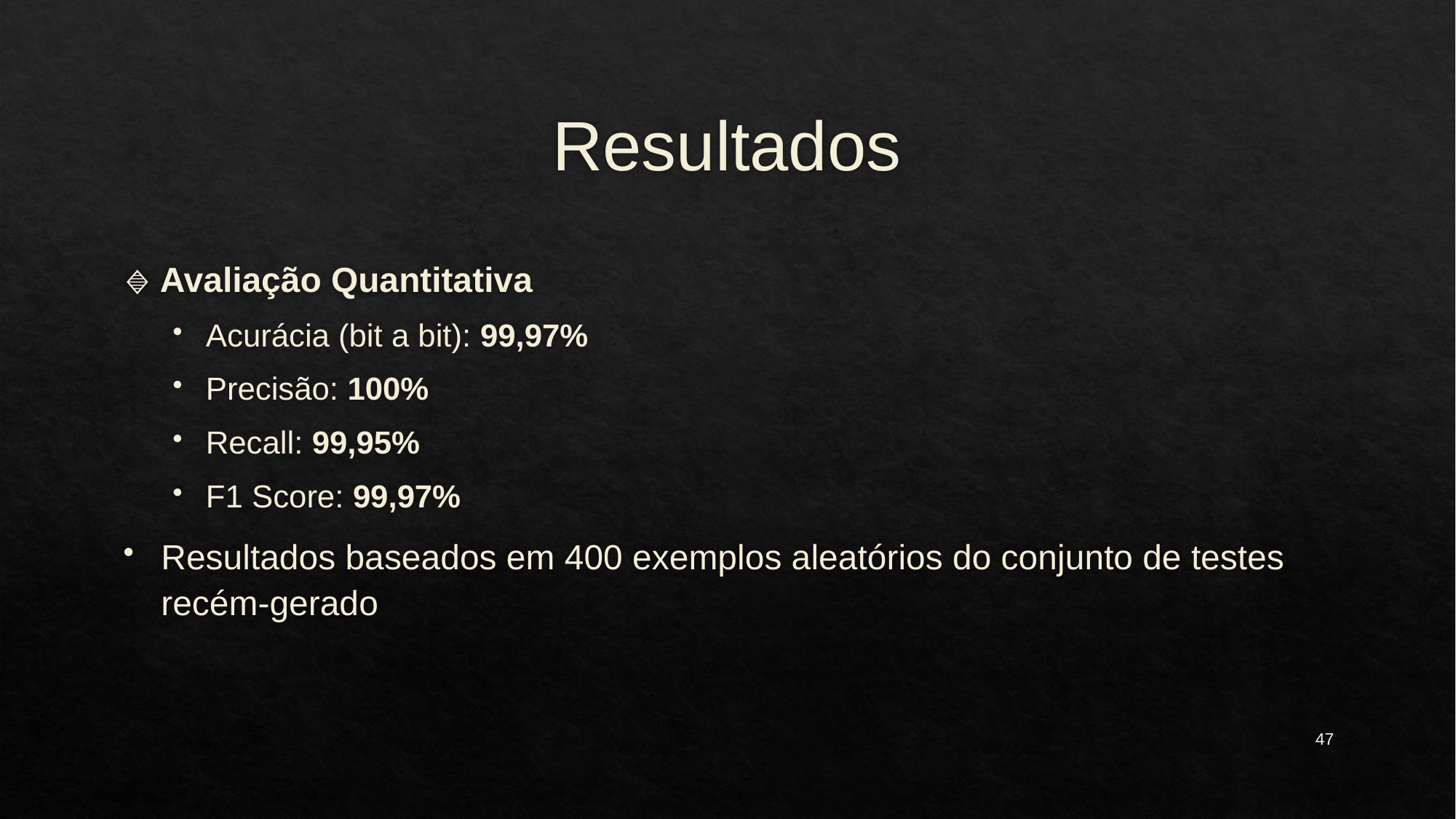

# Resultados
🔹 Avaliação Quantitativa
Acurácia (bit a bit): 99,97%
Precisão: 100%
Recall: 99,95%
F1 Score: 99,97%
Resultados baseados em 400 exemplos aleatórios do conjunto de testes recém-gerado

47